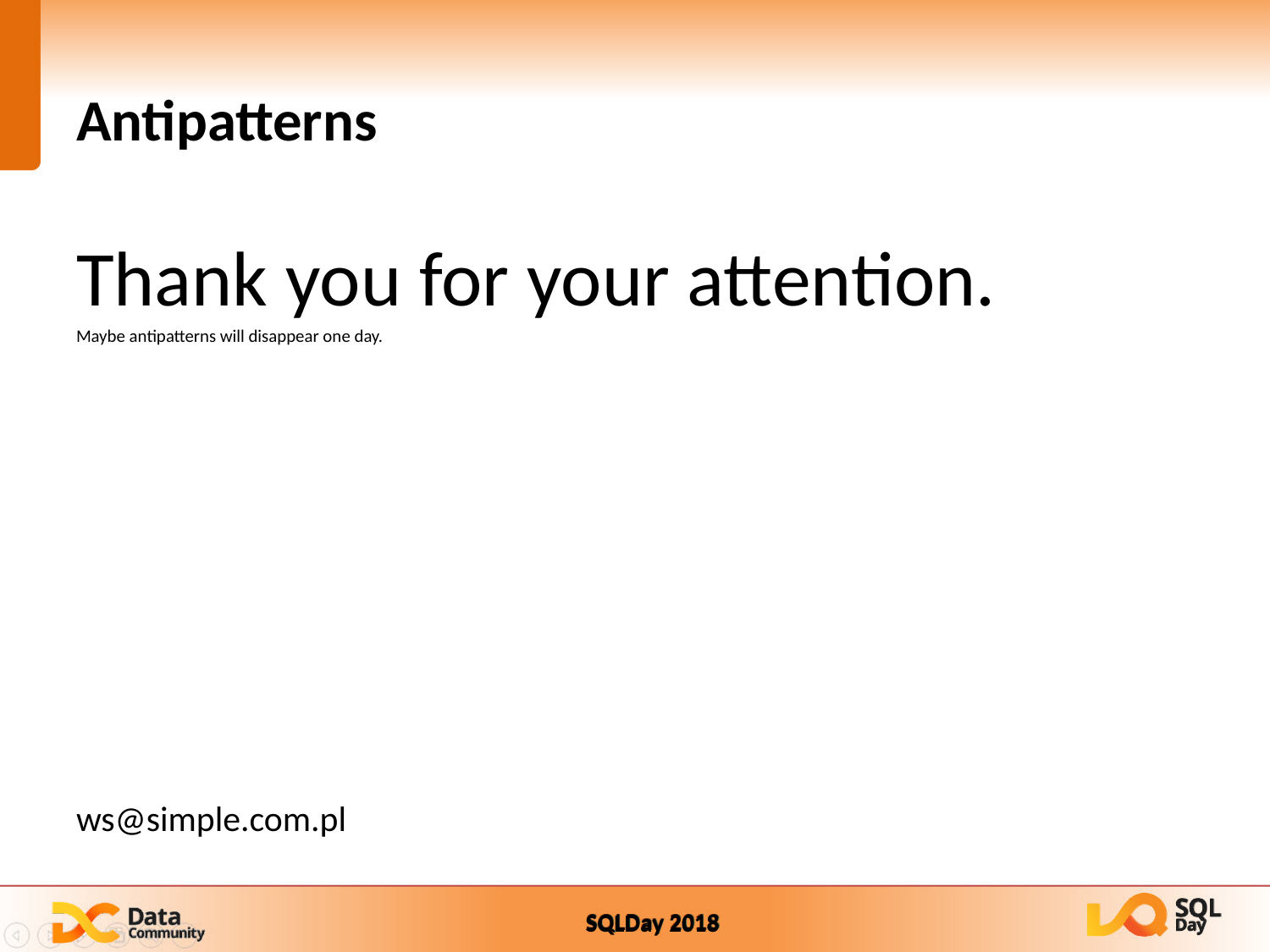

# Antipatterns
Thank you for your attention.
Maybe antipatterns will disappear one day.

ws@simple.com.pl